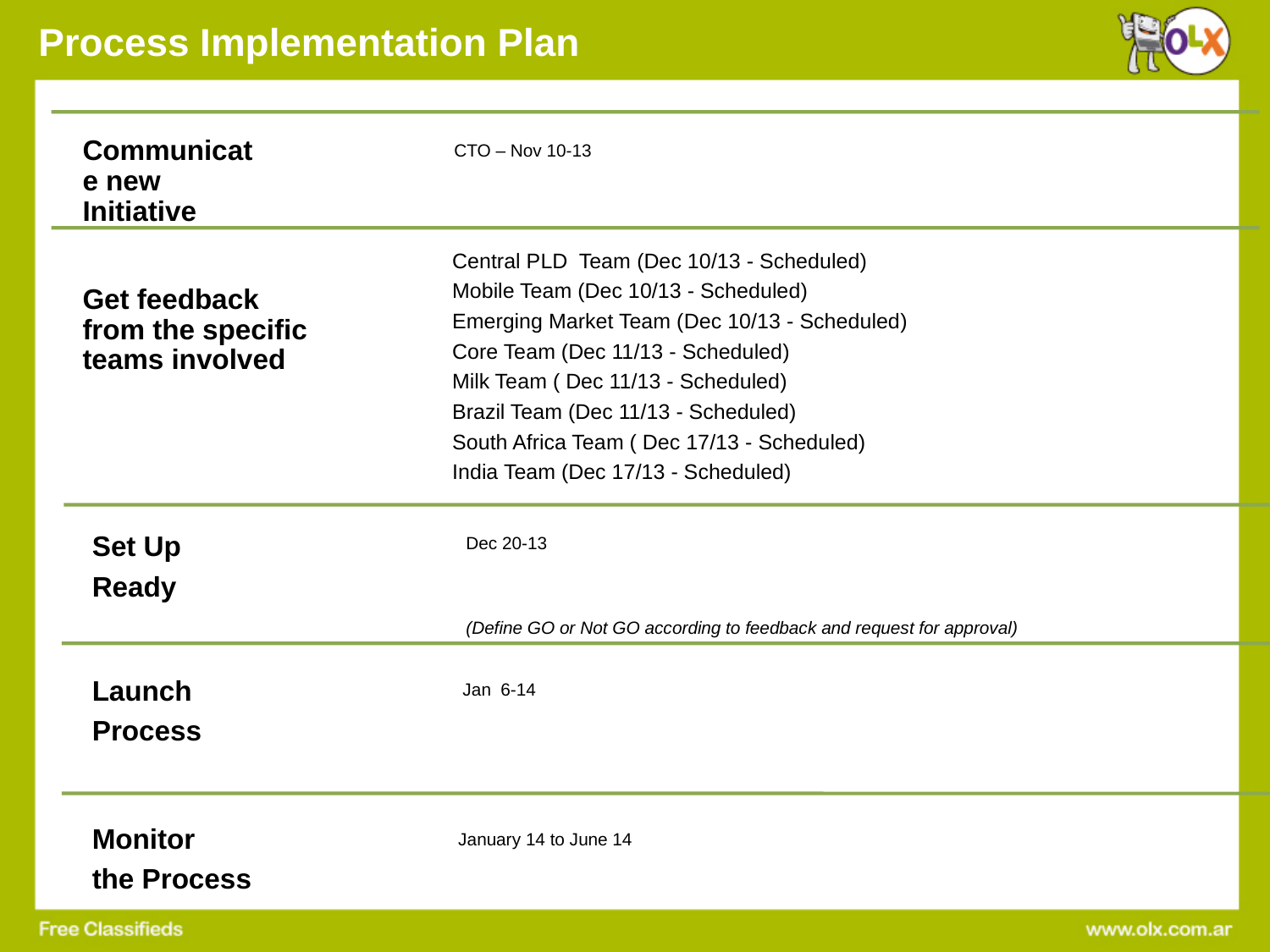

Process Implementation Plan

Communicate new Initiative
CTO – Nov 10-13

Central PLD  Team (Dec 10/13 - Scheduled)
Mobile Team (Dec 10/13 - Scheduled)
Emerging Market Team (Dec 10/13 - Scheduled)
Core Team (Dec 11/13 - Scheduled)
Milk Team ( Dec 11/13 - Scheduled)
Brazil Team (Dec 11/13 - Scheduled)
South Africa Team ( Dec 17/13 - Scheduled)
India Team (Dec 17/13 - Scheduled)

Get feedback from the specific teams involved

Dec 20-13

(Define GO or Not GO according to feedback and request for approval)
Set Up
Ready

Launch
Process
Jan  6-14

Monitor
the Process
January 14 to June 14